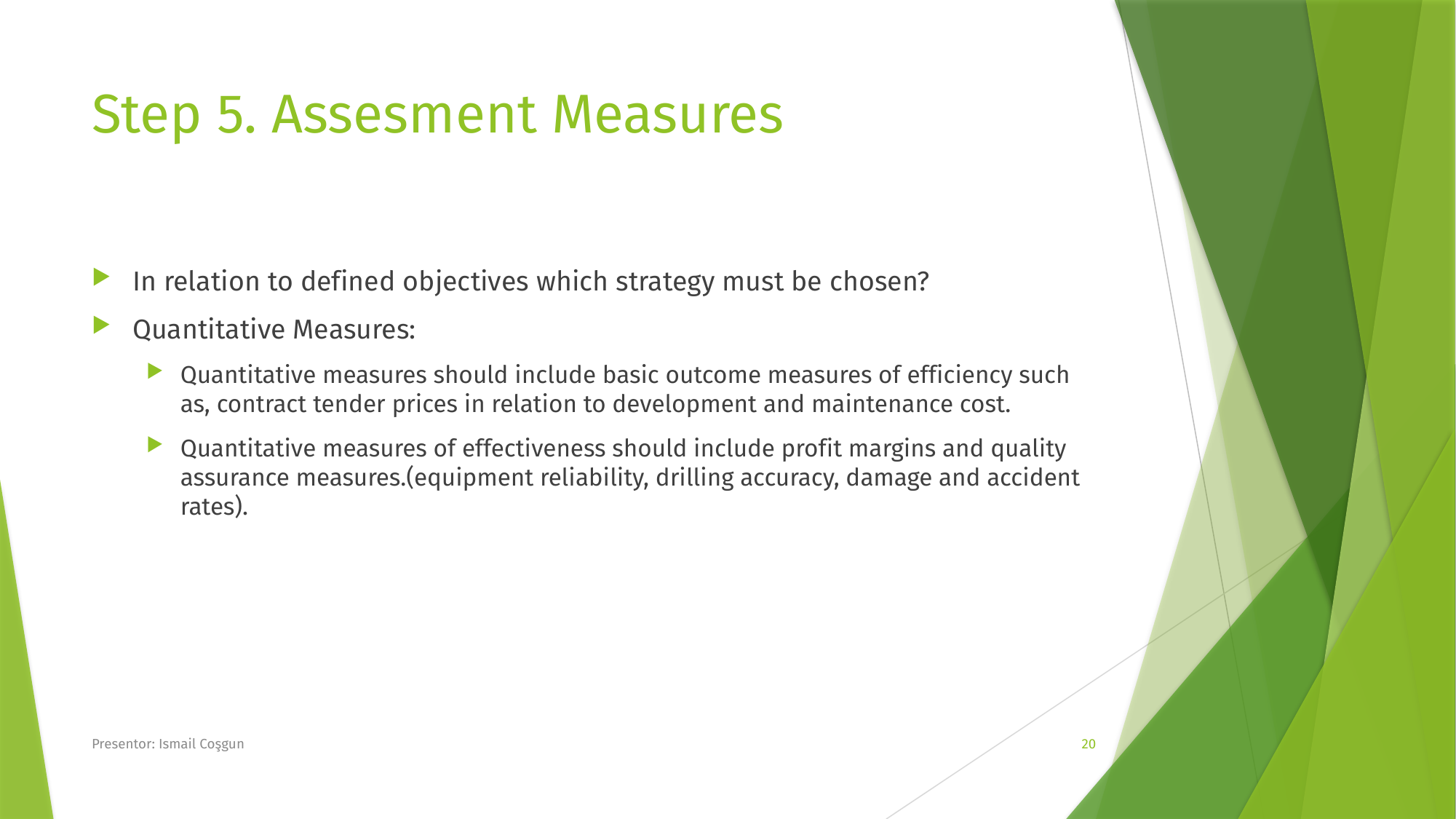

# Step 5. Assesment Measures
In relation to defined objectives which strategy must be chosen?
Quantitative Measures:
Quantitative measures should include basic outcome measures of efficiency such as, contract tender prices in relation to development and maintenance cost.
Quantitative measures of effectiveness should include profit margins and quality assurance measures.(equipment reliability, drilling accuracy, damage and accident rates).
Presentor: Ismail Coşgun
20